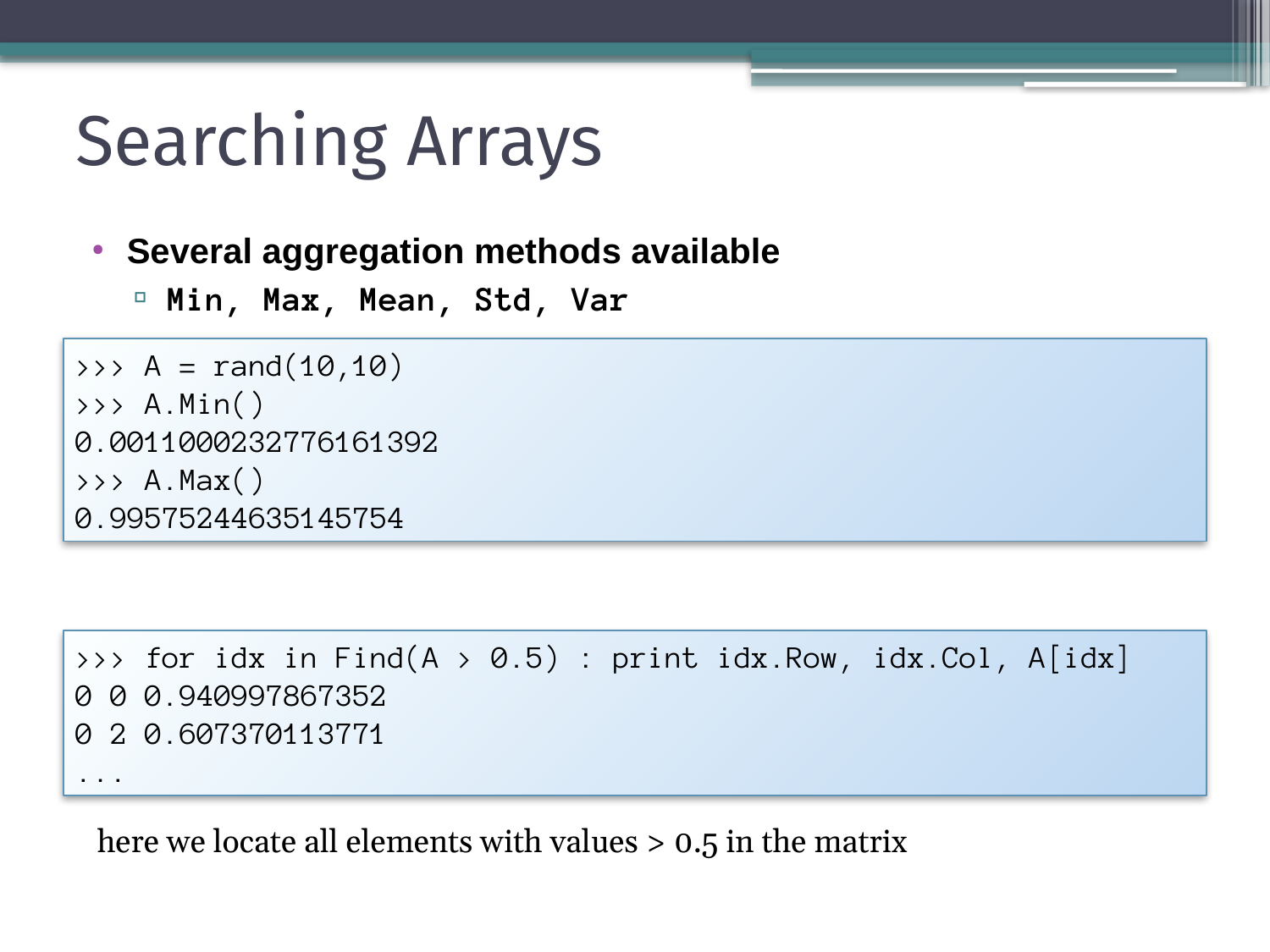

# Searching Arrays
Several aggregation methods available
Min, Max, Mean, Std, Var

Find method allows efficient searching

>>> A = rand(10,10)
>>> A.Min()
0.0011000232776161392
>>> A.Max()
0.99575244635145754
>>> for idx in Find(A > 0.5) : print idx.Row, idx.Col, A[idx]
0 0 0.940997867352
0 2 0.607370113771
...
here we locate all elements with values > 0.5 in the matrix